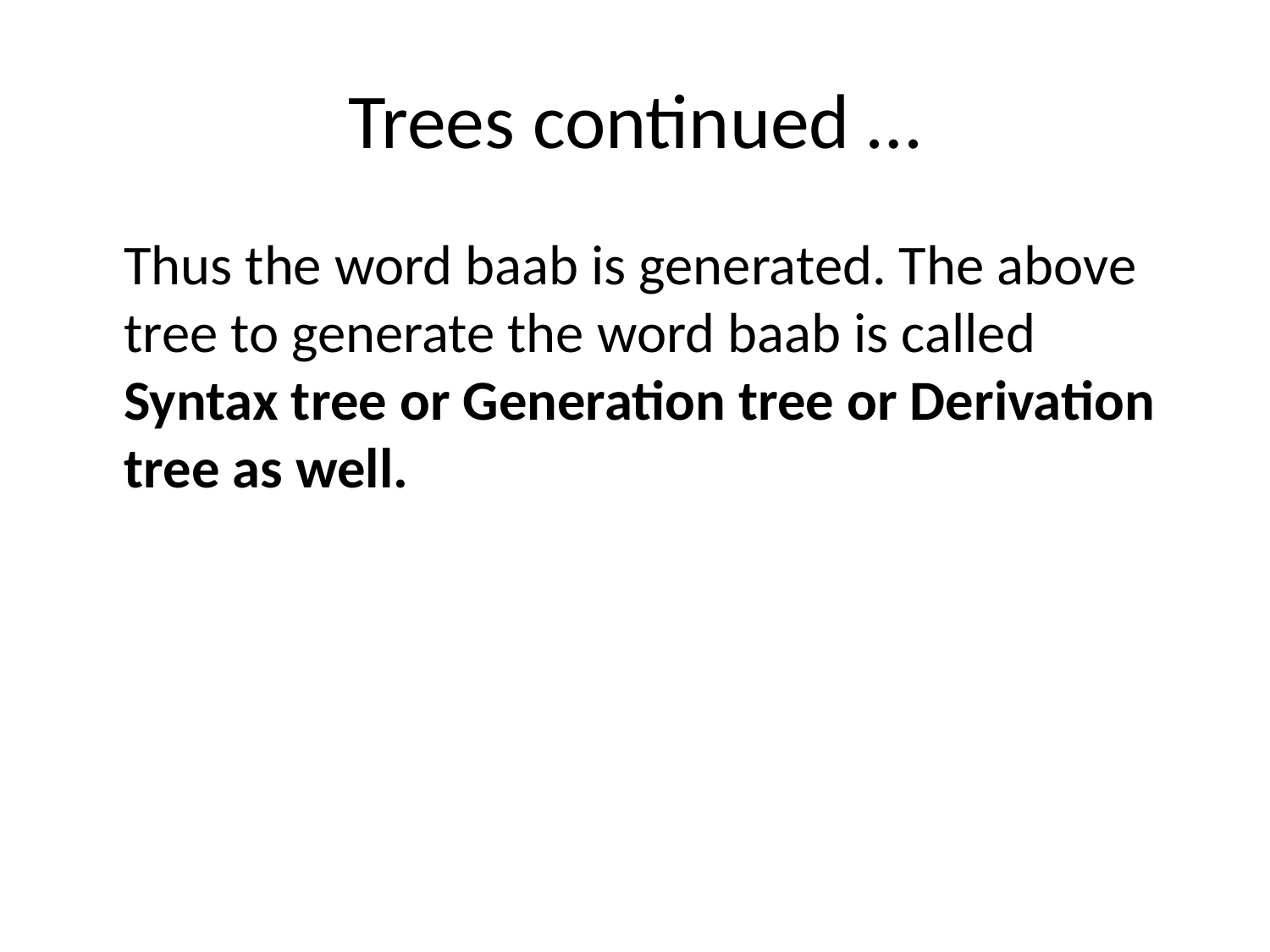

# Trees continued …
	Thus the word baab is generated. The above tree to generate the word baab is called Syntax tree or Generation tree or Derivation tree as well.